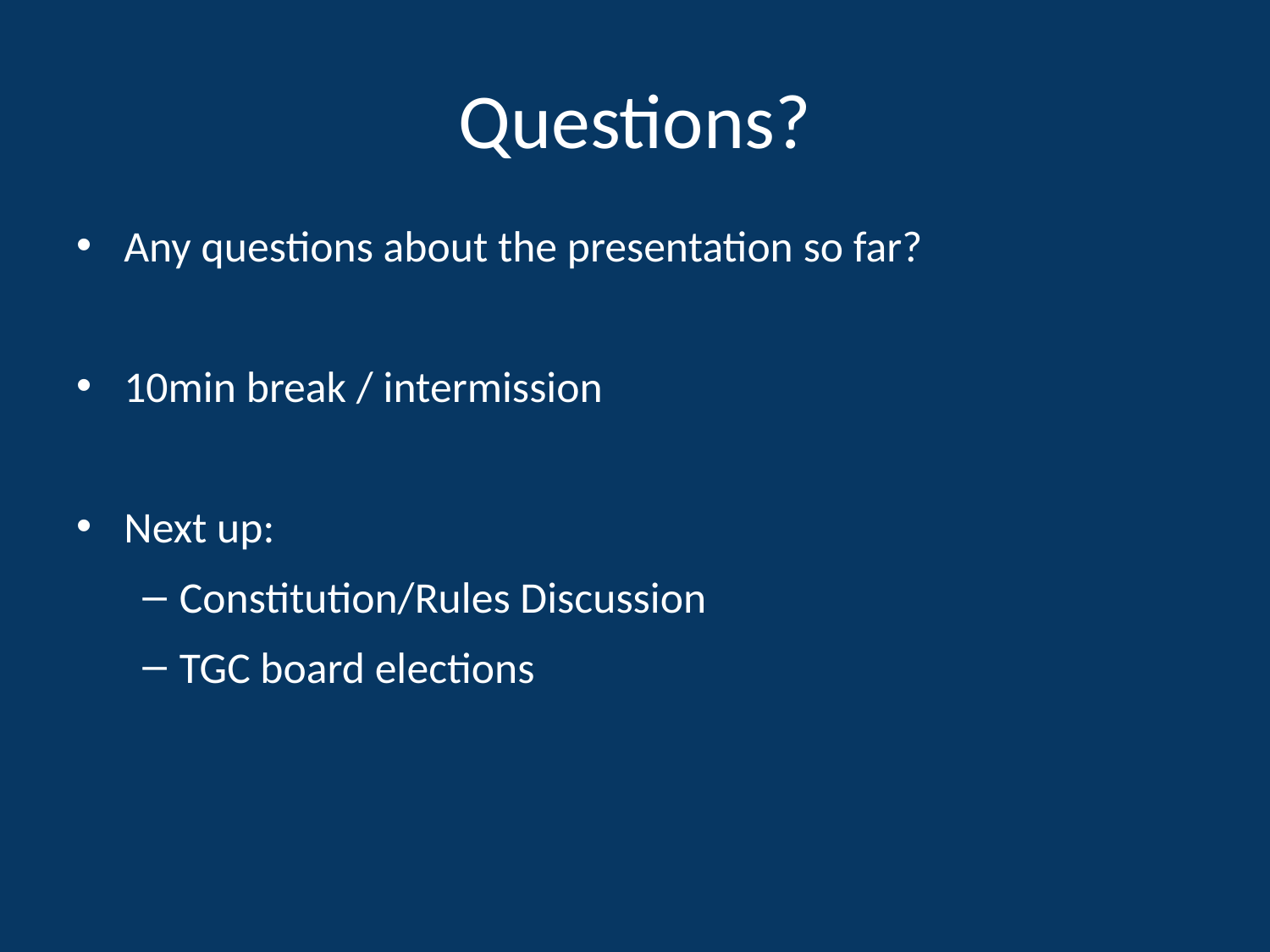

# Questions?
Any questions about the presentation so far?

10min break / intermission

Next up:
Constitution/Rules Discussion
TGC board elections